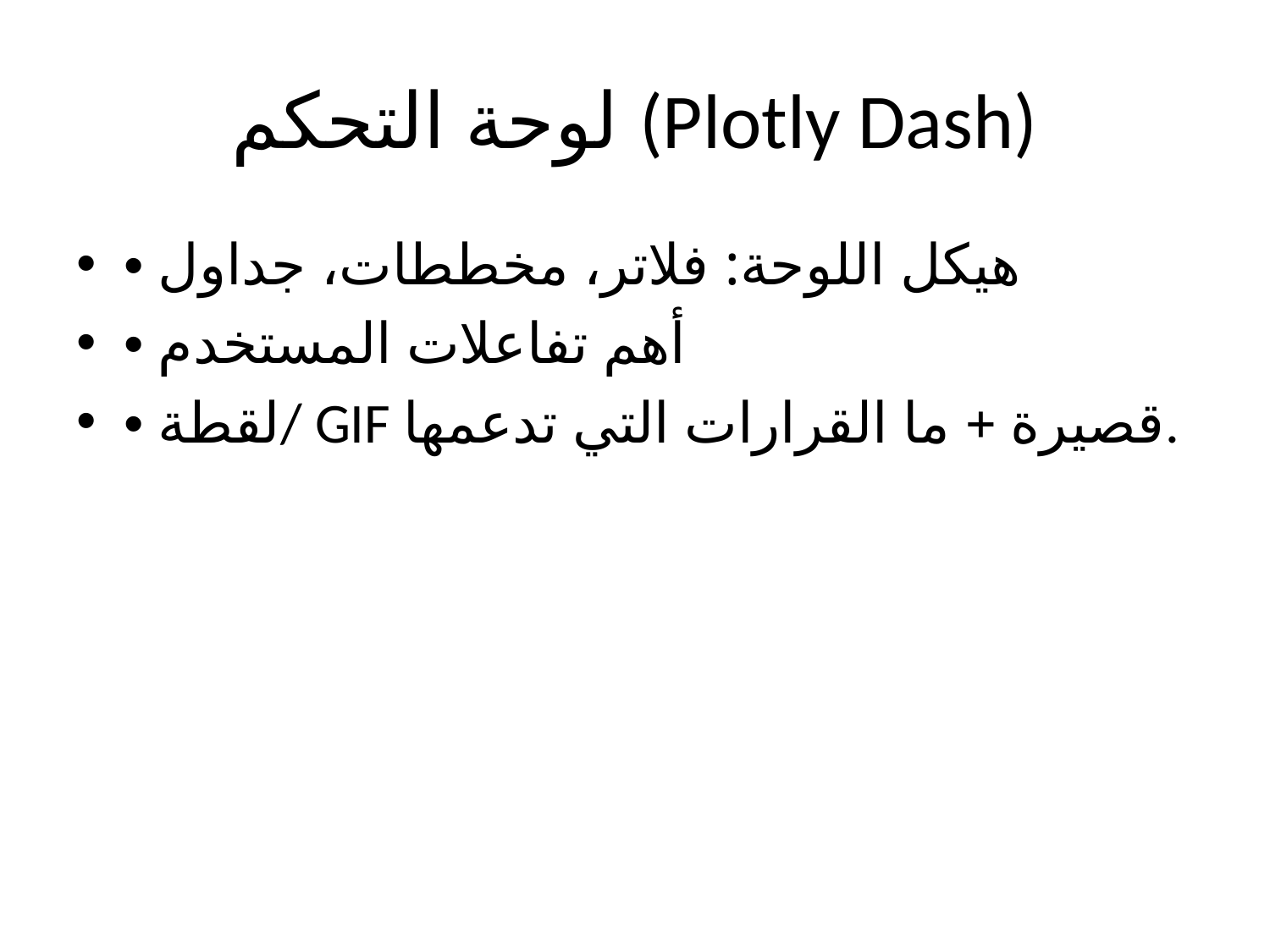

# لوحة التحكم (Plotly Dash)
• هيكل اللوحة: فلاتر، مخططات، جداول
• أهم تفاعلات المستخدم
• لقطة/ GIF قصيرة + ما القرارات التي تدعمها.